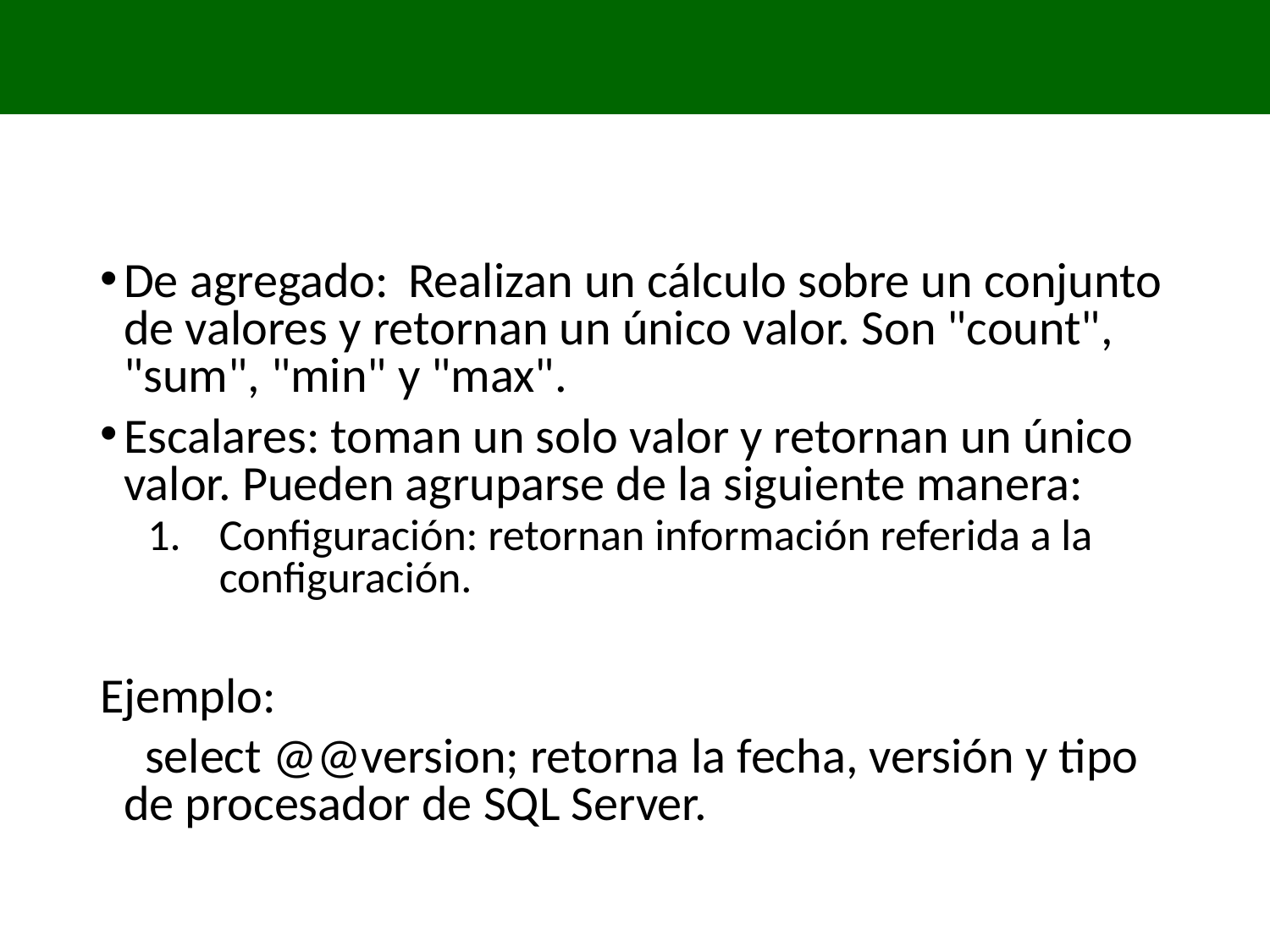

# Funciones de SQL
De agregado:  Realizan un cálculo sobre un conjunto de valores y retornan un único valor. Son "count", "sum", "min" y "max".
Escalares: toman un solo valor y retornan un único valor. Pueden agruparse de la siguiente manera:
Configuración: retornan información referida a la configuración.

Ejemplo:
    select @@version; retorna la fecha, versión y tipo de procesador de SQL Server.